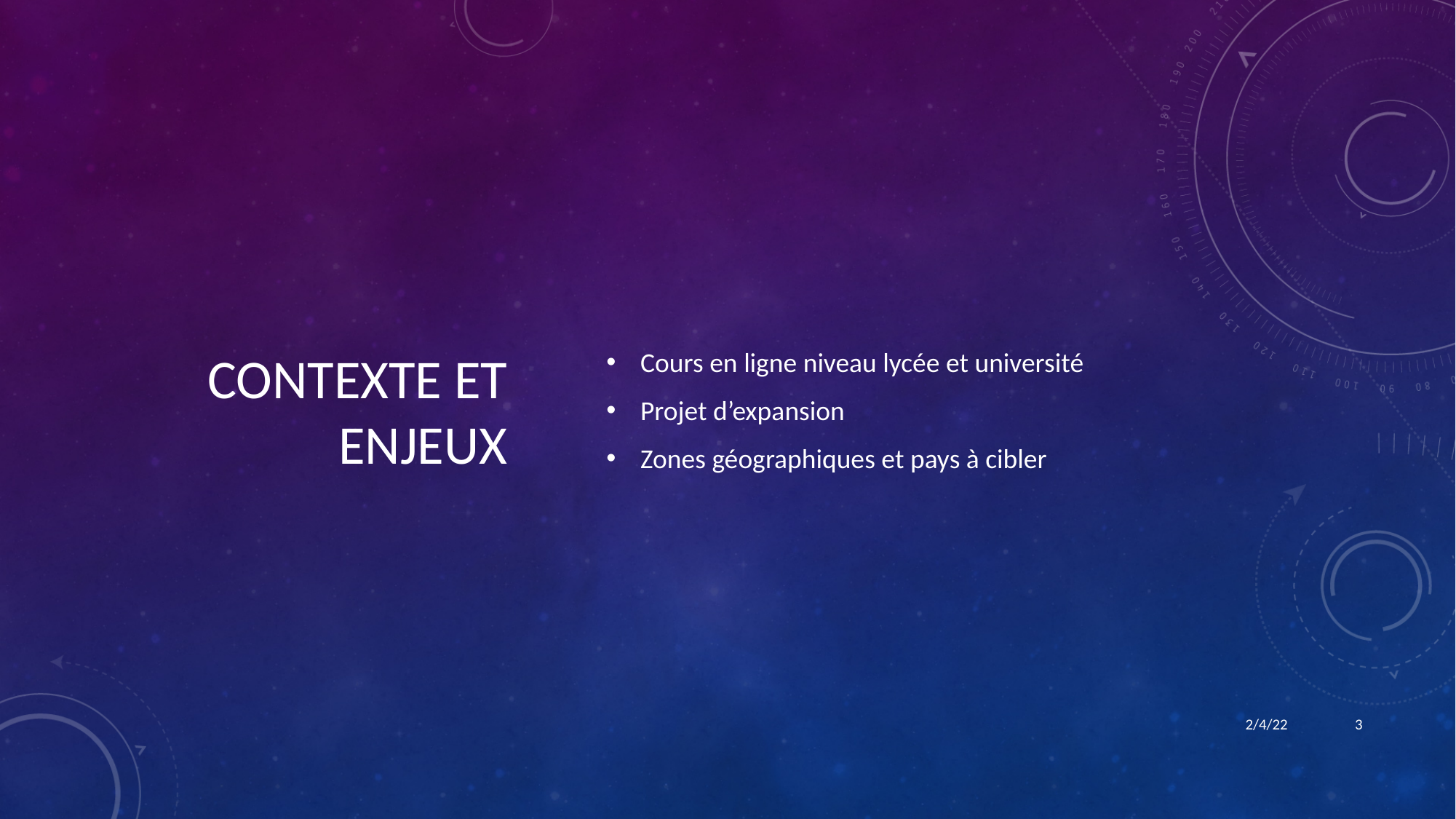

# Contexte et enjeux
Cours en ligne niveau lycée et université
Projet d’expansion
Zones géographiques et pays à cibler

2/4/22
3